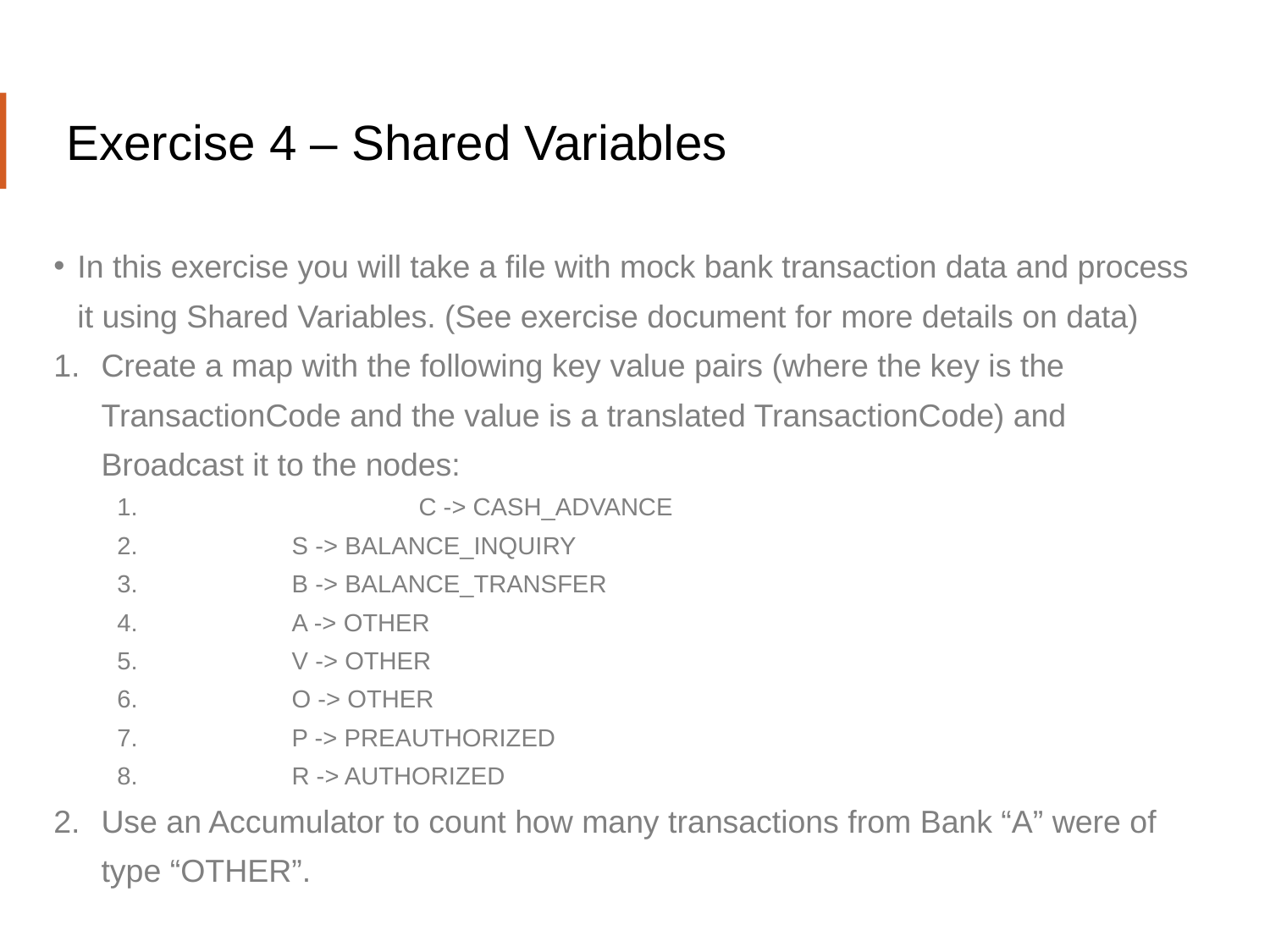

# Exercise 4 – Shared Variables
In this exercise you will take a file with mock bank transaction data and process it using Shared Variables. (See exercise document for more details on data)
Create a map with the following key value pairs (where the key is the TransactionCode and the value is a translated TransactionCode) and Broadcast it to the nodes:
 		C -> CASH_ADVANCE
        	S -> BALANCE_INQUIRY
        	B -> BALANCE_TRANSFER
        	A -> OTHER
        	V -> OTHER
        	O -> OTHER
        	P -> PREAUTHORIZED
        	R -> AUTHORIZED
Use an Accumulator to count how many transactions from Bank “A” were of type “OTHER”.